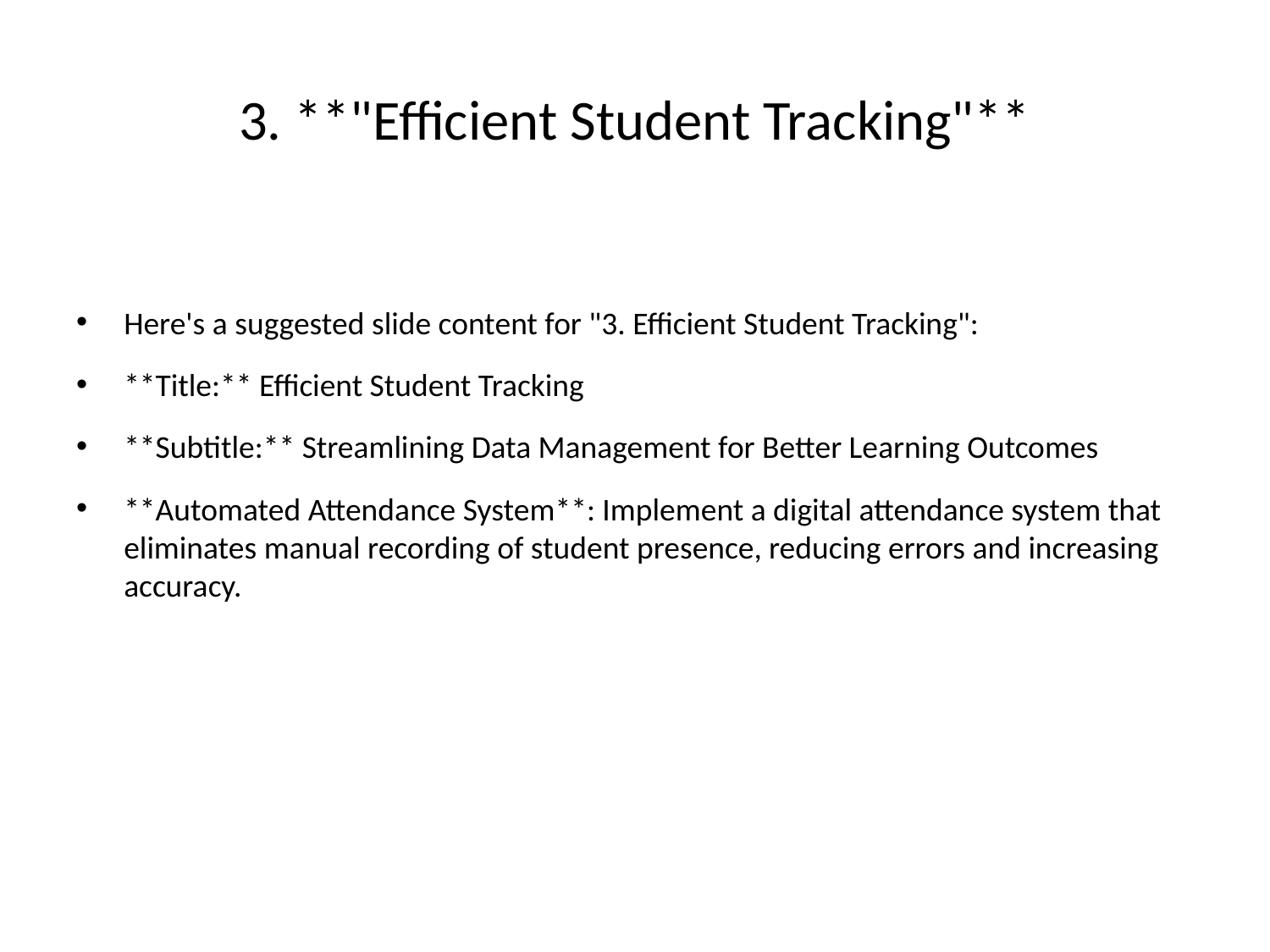

# 3. **"Efficient Student Tracking"**

Here's a suggested slide content for "3. Efficient Student Tracking":
**Title:** Efficient Student Tracking
**Subtitle:** Streamlining Data Management for Better Learning Outcomes
**Automated Attendance System**: Implement a digital attendance system that
eliminates manual recording of student presence, reducing errors and increasing
accuracy.